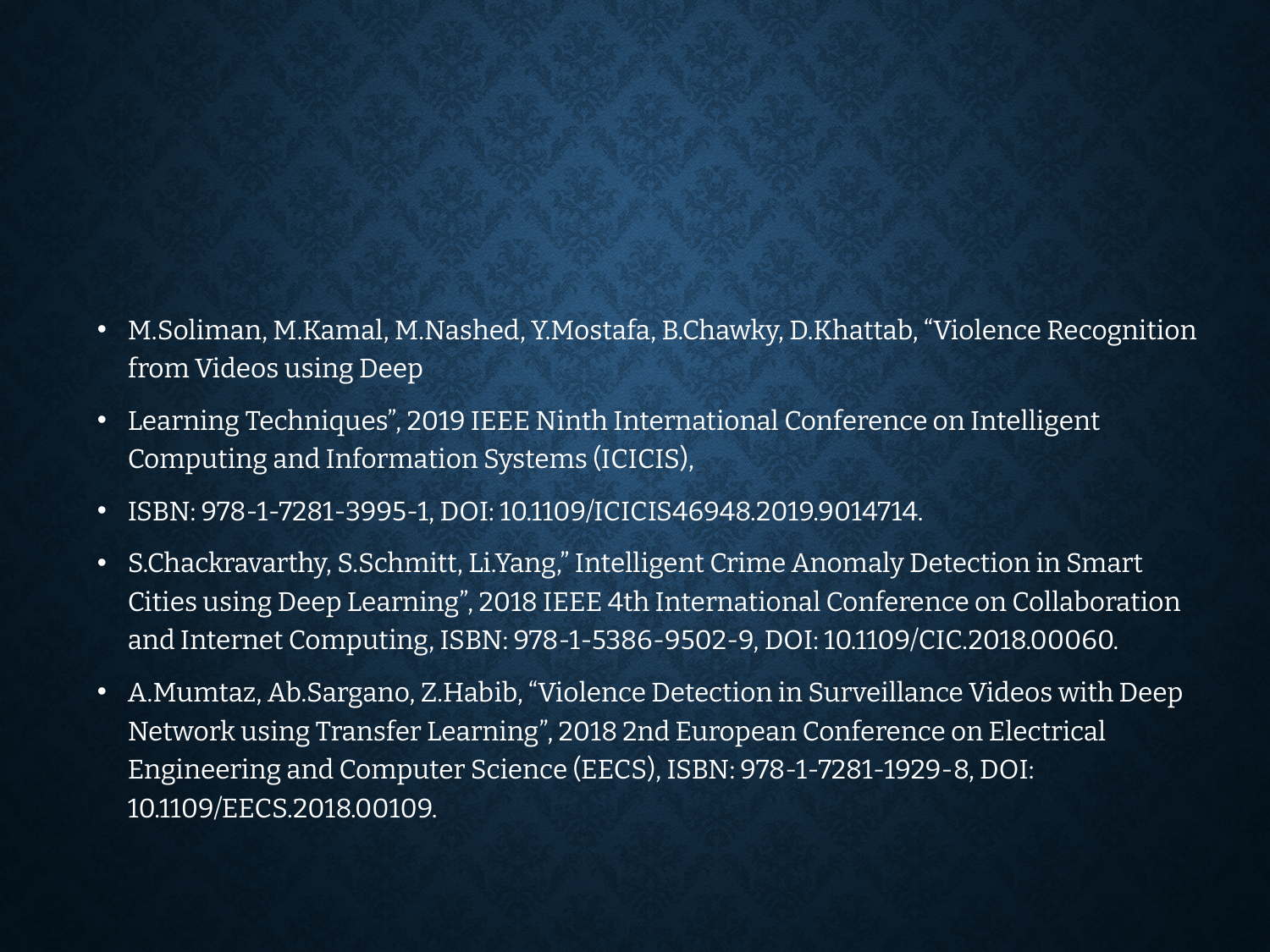

#
M.Soliman, M.Kamal, M.Nashed, Y.Mostafa, B.Chawky, D.Khattab, “Violence Recognition from Videos using Deep
Learning Techniques”, 2019 IEEE Ninth International Conference on Intelligent Computing and Information Systems (ICICIS),
ISBN: 978-1-7281-3995-1, DOI: 10.1109/ICICIS46948.2019.9014714.
S.Chackravarthy, S.Schmitt, Li.Yang,” Intelligent Crime Anomaly Detection in Smart Cities using Deep Learning”, 2018 IEEE 4th International Conference on Collaboration and Internet Computing, ISBN: 978-1-5386-9502-9, DOI: 10.1109/CIC.2018.00060.
A.Mumtaz, Ab.Sargano, Z.Habib, “Violence Detection in Surveillance Videos with Deep Network using Transfer Learning”, 2018 2nd European Conference on Electrical Engineering and Computer Science (EECS), ISBN: 978-1-7281-1929-8, DOI: 10.1109/EECS.2018.00109.